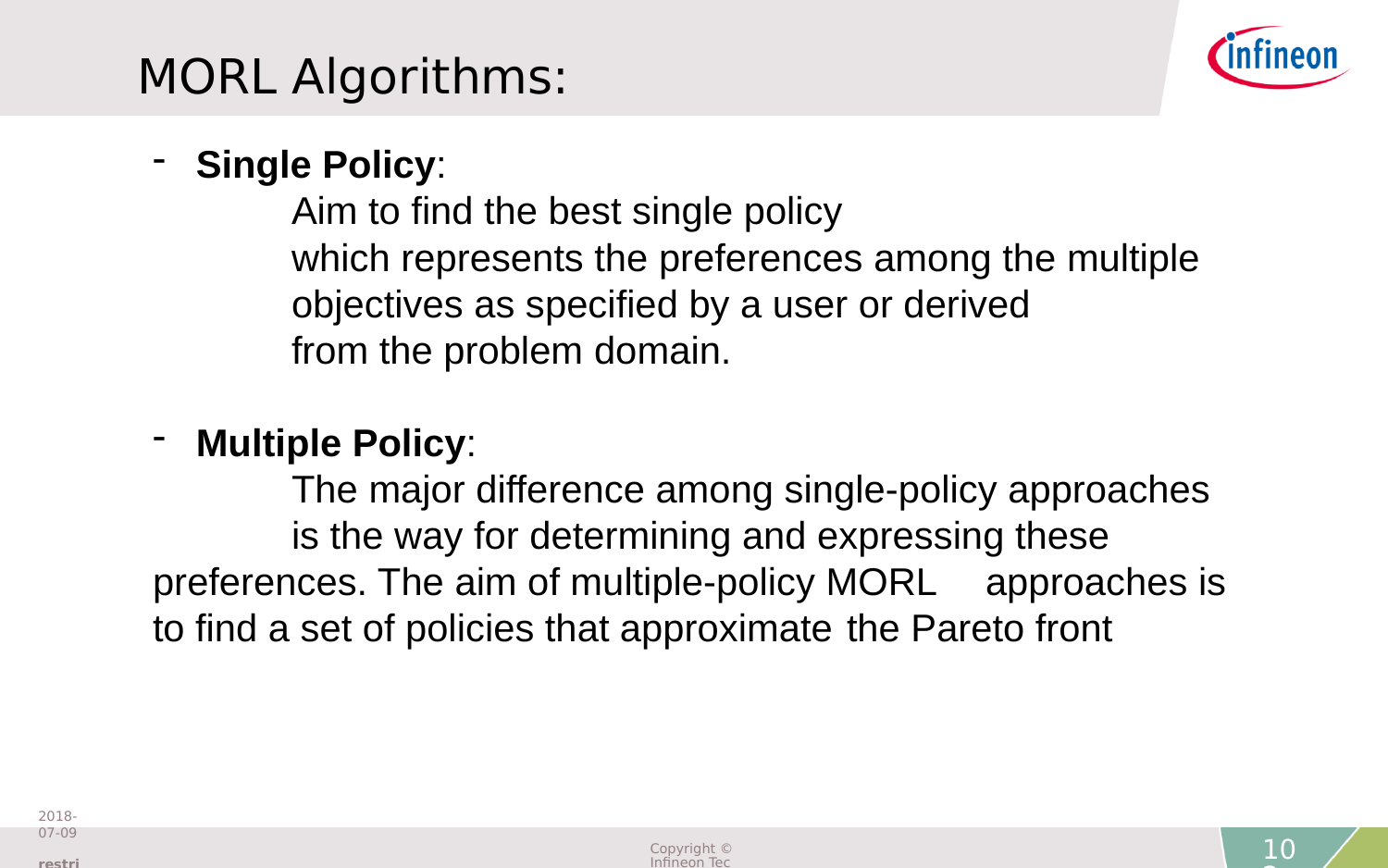

MORL Algorithms:
Single Policy:
	Aim to find the best single policy
	which represents the preferences among the multiple 	objectives as specified by a user or derived
	from the problem domain.

Multiple Policy:
	The major difference among single-policy approaches
	is the way for determining and expressing these 	preferences. The aim of multiple-policy MORL 	approaches is to find a set of policies that approximate 	the Pareto front
2018-07-09   restricted
Copyright © Infineon Technologies AG 2018. All rights reserved.
102